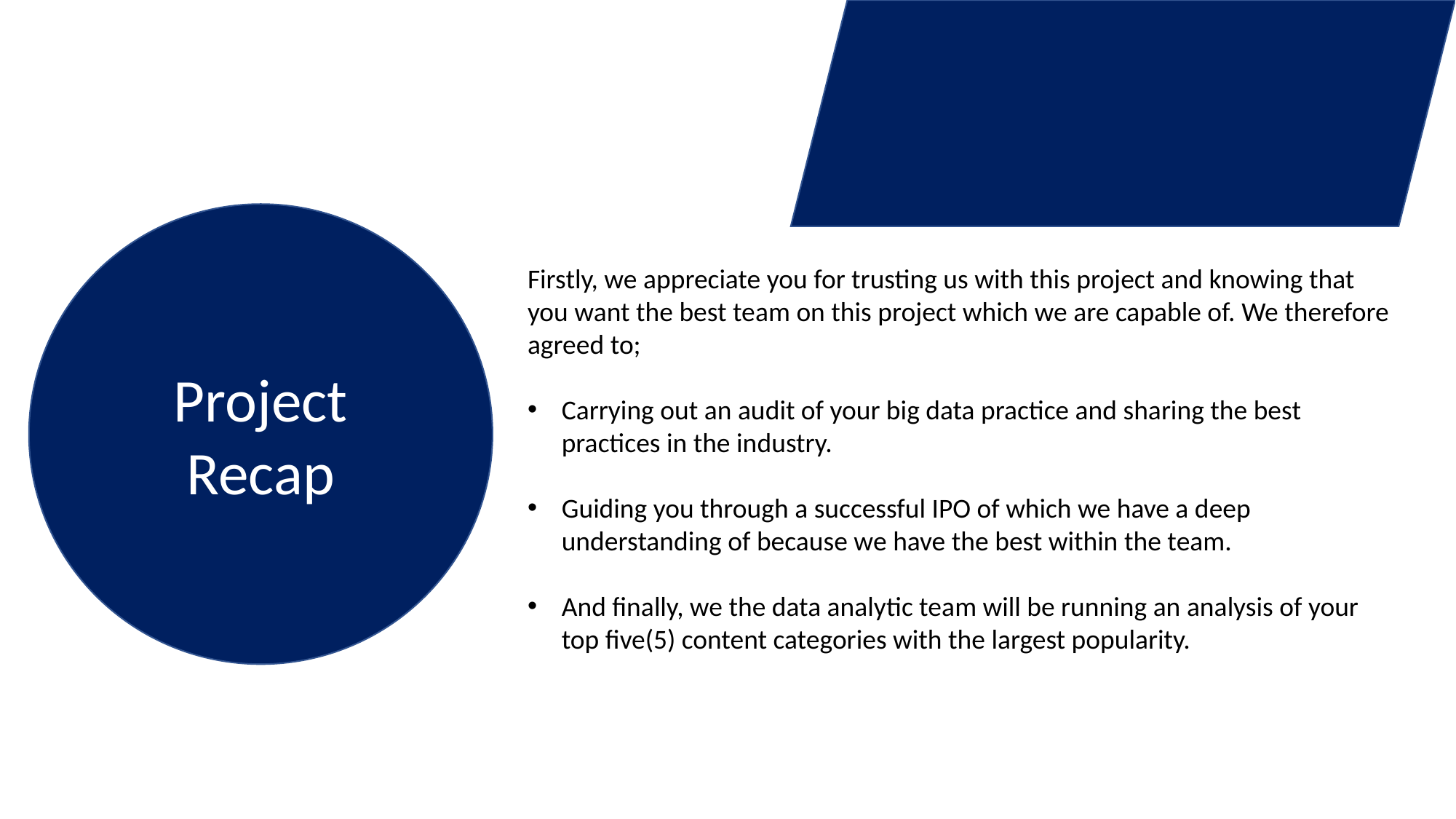

Project Recap
Firstly, we appreciate you for trusting us with this project and knowing that you want the best team on this project which we are capable of. We therefore agreed to;

Carrying out an audit of your big data practice and sharing the best practices in the industry.

Guiding you through a successful IPO of which we have a deep understanding of because we have the best within the team.

And finally, we the data analytic team will be running an analysis of your top five(5) content categories with the largest popularity.